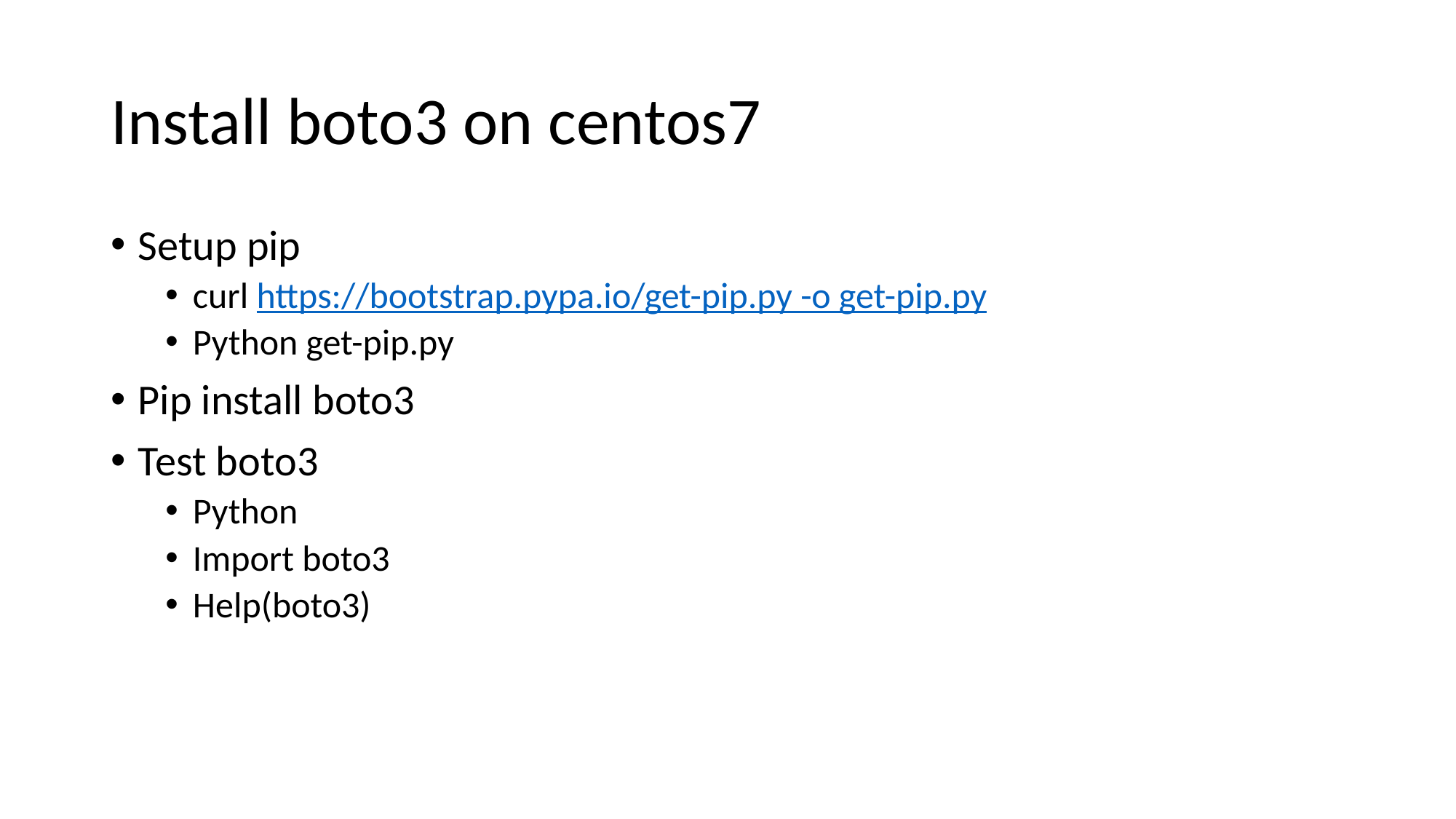

# Install boto3 on centos7
Setup pip
curl https://bootstrap.pypa.io/get-pip.py -o get-pip.py
Python get-pip.py
Pip install boto3
Test boto3
Python
Import boto3
Help(boto3)